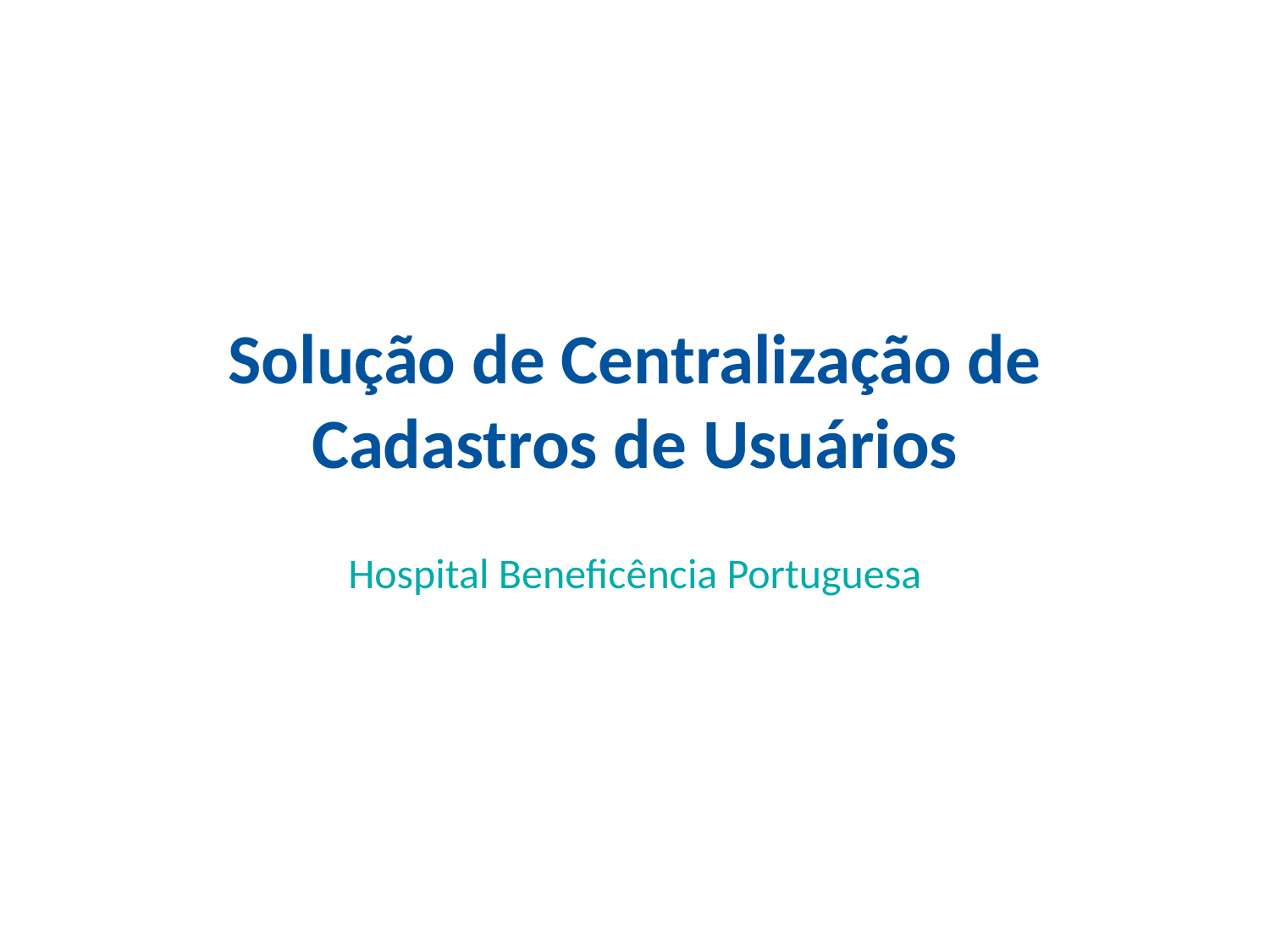

# Solução de Centralização de Cadastros de Usuários
Hospital Beneficência Portuguesa